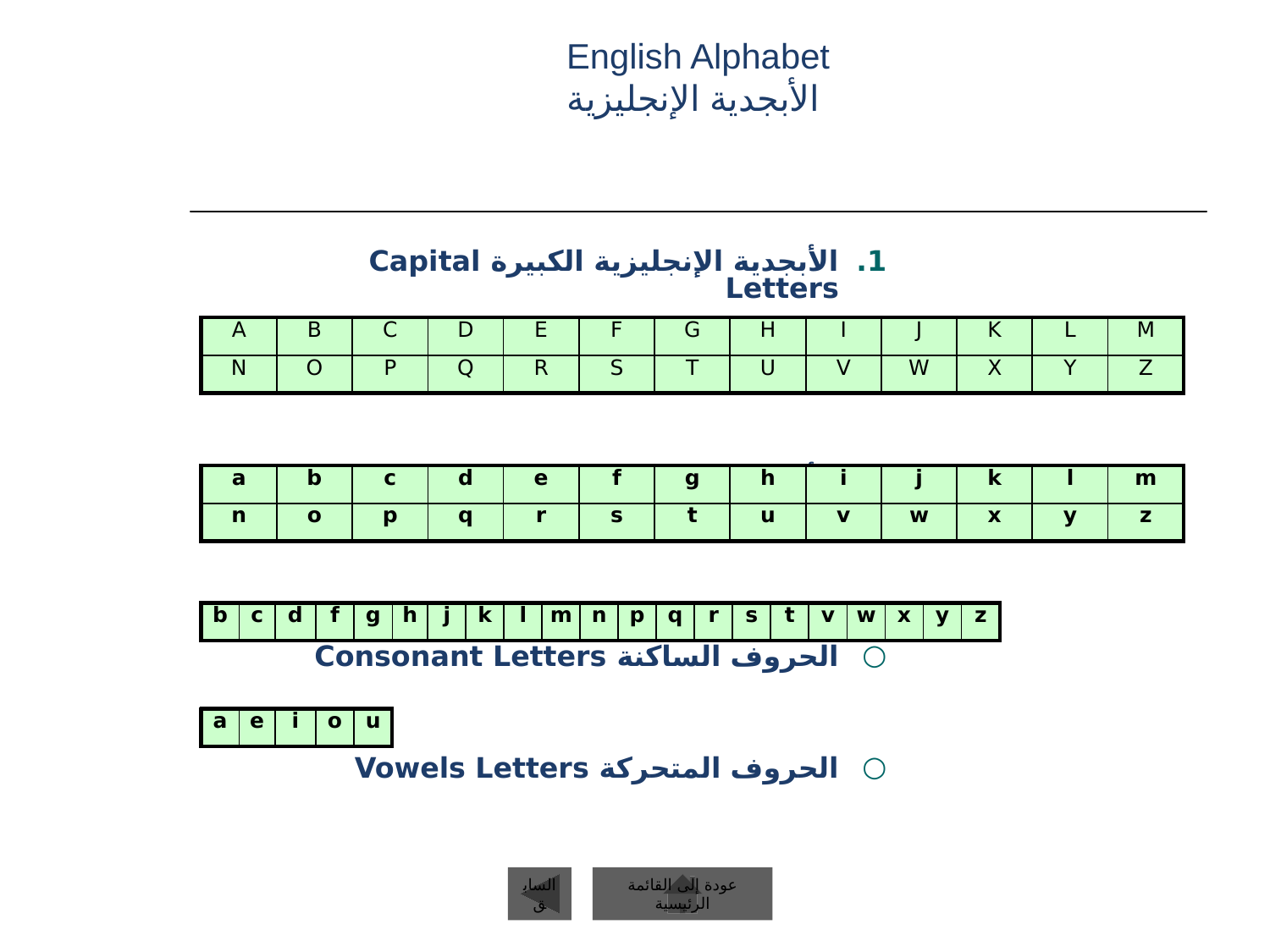

# English Alphabet الأبجدية الإنجليزية
الأبجدية الإنجليزية الكبيرة Capital Letters

الأبجدية الإنجليزية الصغيرة Small Letters

الحروف الساكنة Consonant Letters

الحروف المتحركة Vowels Letters

| A | B | C | D | E | F | G | H | I | J | K | L | M |
| --- | --- | --- | --- | --- | --- | --- | --- | --- | --- | --- | --- | --- |
| N | O | P | Q | R | S | T | U | V | W | X | Y | Z |
| a | b | c | d | e | f | g | h | i | j | k | l | m |
| --- | --- | --- | --- | --- | --- | --- | --- | --- | --- | --- | --- | --- |
| n | o | p | q | r | s | t | u | v | w | x | y | z |
| b | c | d | f | g | h | j | k | l | m | n | p | q | r | s | t | v | w | x | y | z |
| --- | --- | --- | --- | --- | --- | --- | --- | --- | --- | --- | --- | --- | --- | --- | --- | --- | --- | --- | --- | --- |
| a | e | i | o | u |
| --- | --- | --- | --- | --- |

السابق
عودة إلى القائمة الرئيسية